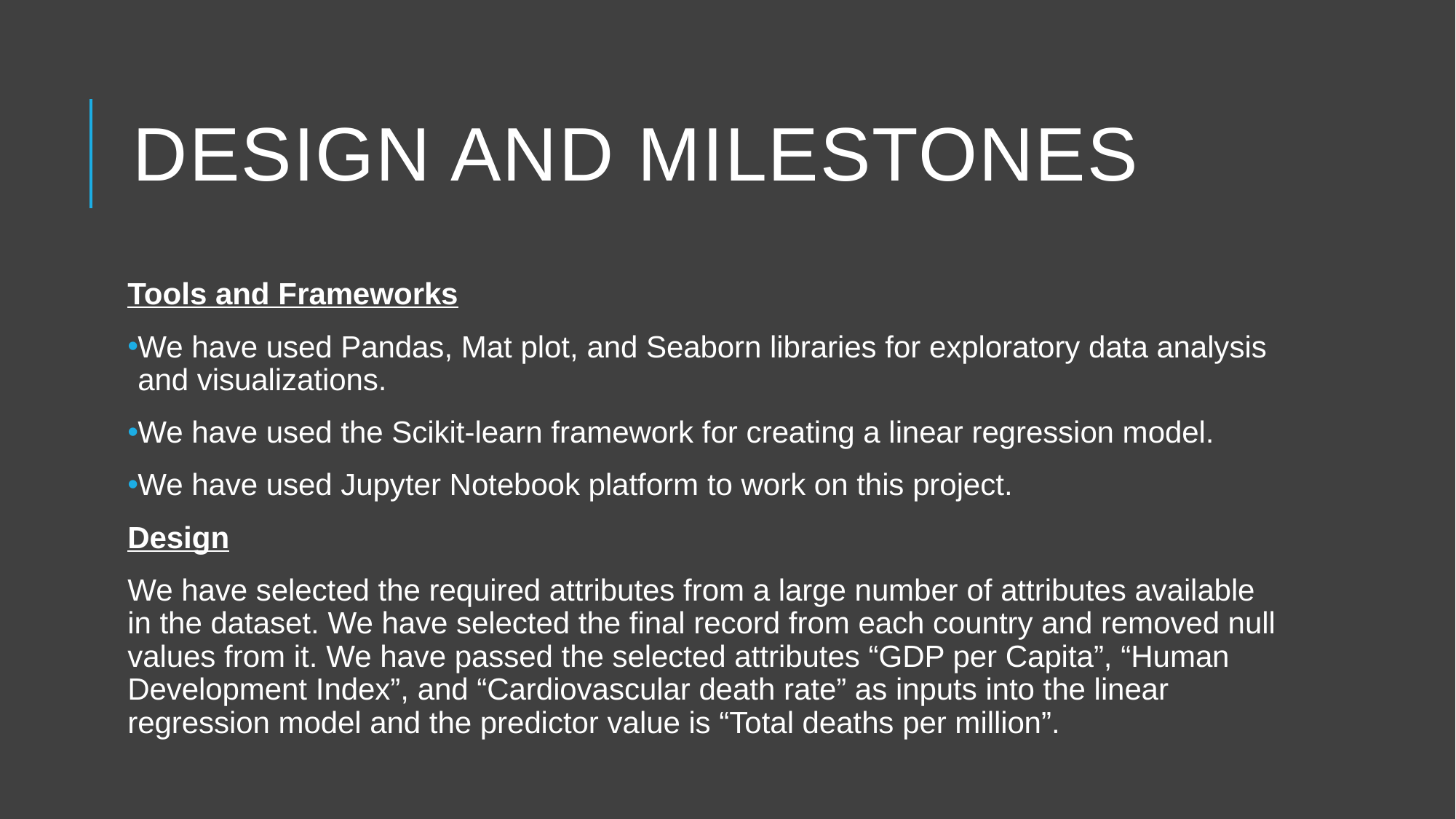

# Design and Milestones
Tools and Frameworks
We have used Pandas, Mat plot, and Seaborn libraries for exploratory data analysis and visualizations.
We have used the Scikit-learn framework for creating a linear regression model.
We have used Jupyter Notebook platform to work on this project.
Design
We have selected the required attributes from a large number of attributes available in the dataset. We have selected the final record from each country and removed null values from it. We have passed the selected attributes “GDP per Capita”, “Human Development Index”, and “Cardiovascular death rate” as inputs into the linear regression model and the predictor value is “Total deaths per million”.